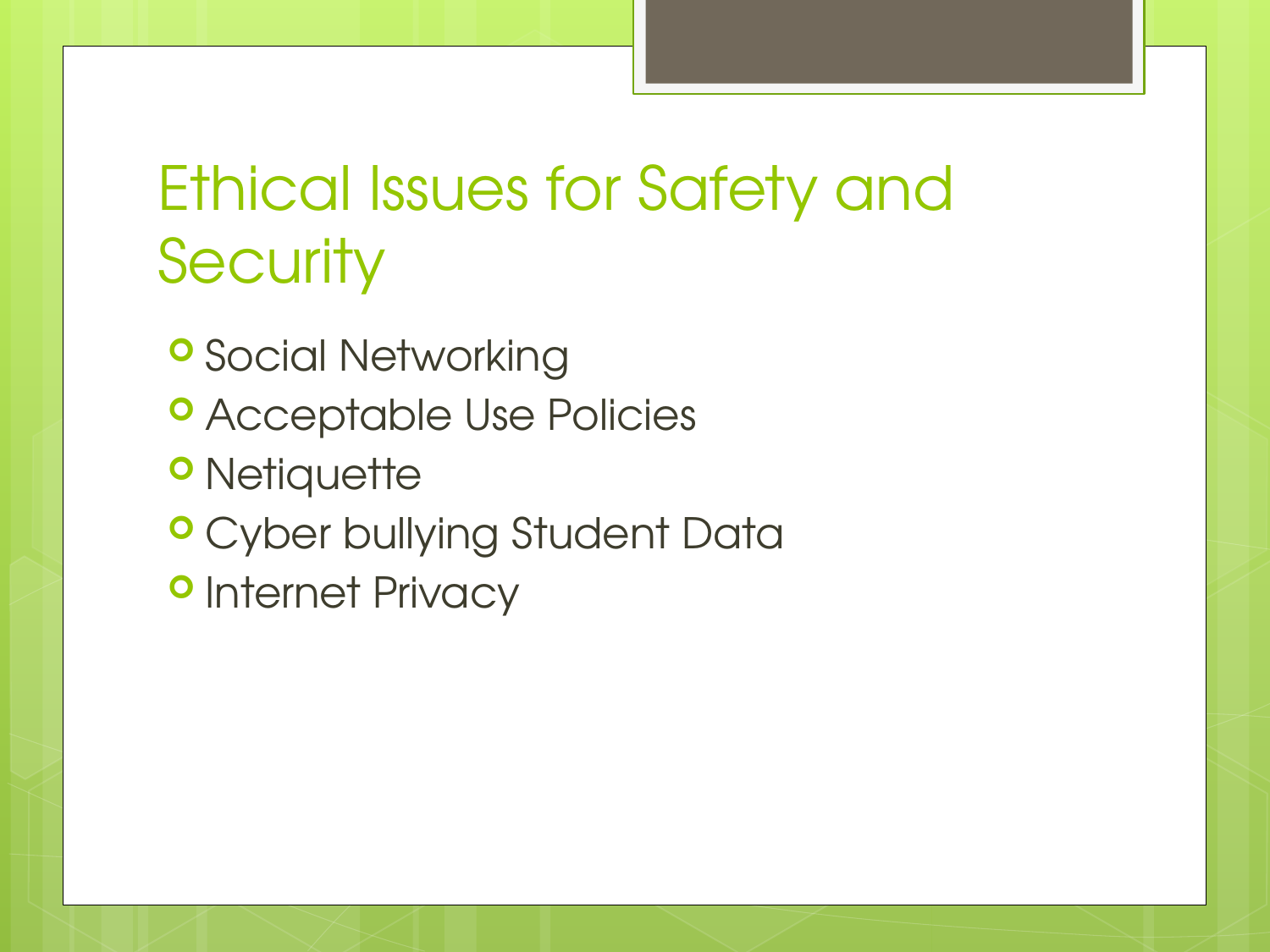

# Ethical Issues for Safety and Security
Social Networking
Acceptable Use Policies
Netiquette
Cyber bullying Student Data
Internet Privacy